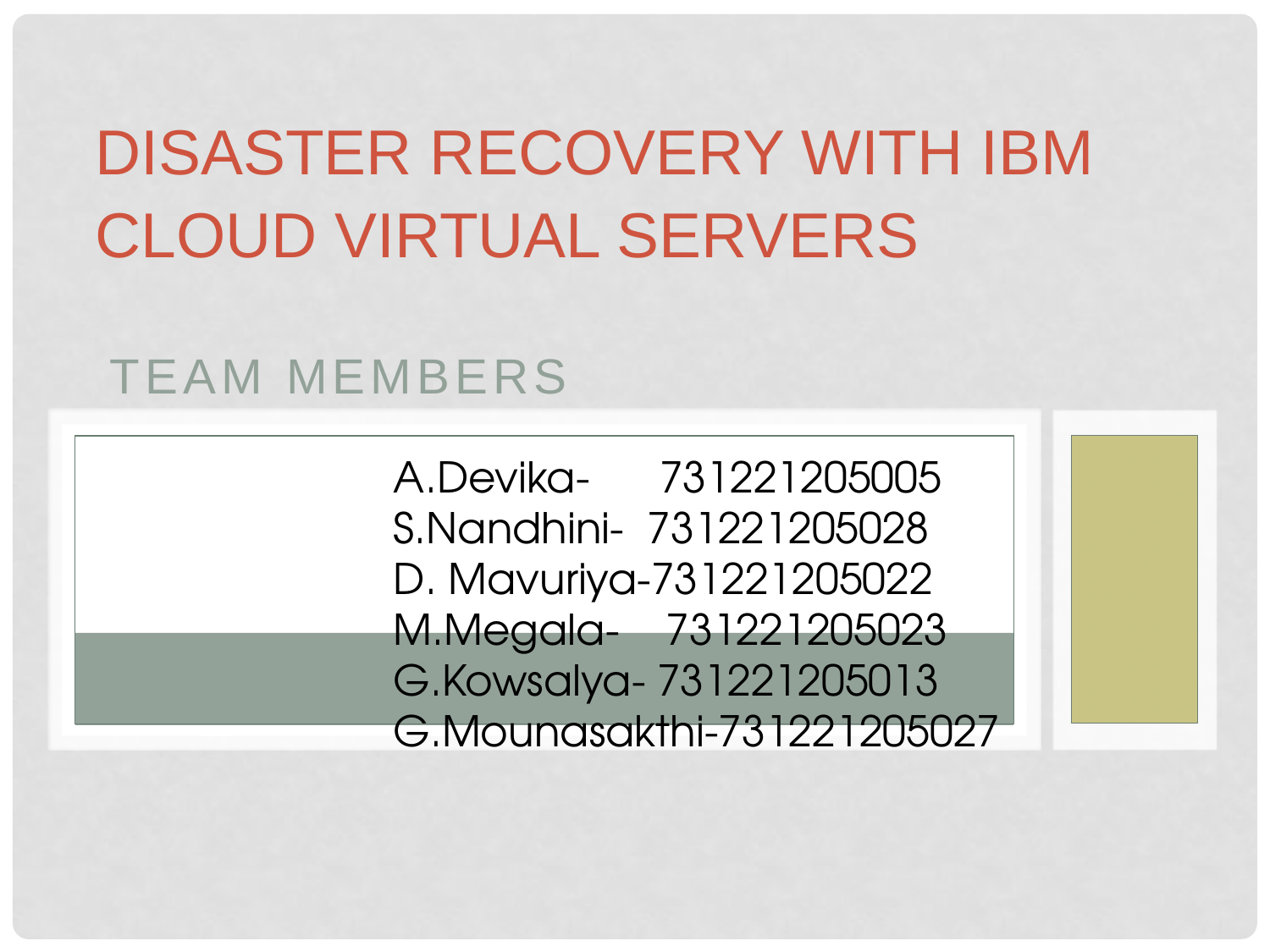

# DISASTER RECOVERY WITH IBM	CLOUD VIRTUAL SERVERS
TEAM MEMBERS
A.Devika-      731221205005
	S.Nandhini-  731221205028
	D. Mavuriya-731221205022
	M.Megala-    731221205023
	G.Kowsalya- 731221205013
	G.Mounasakthi-731221205027